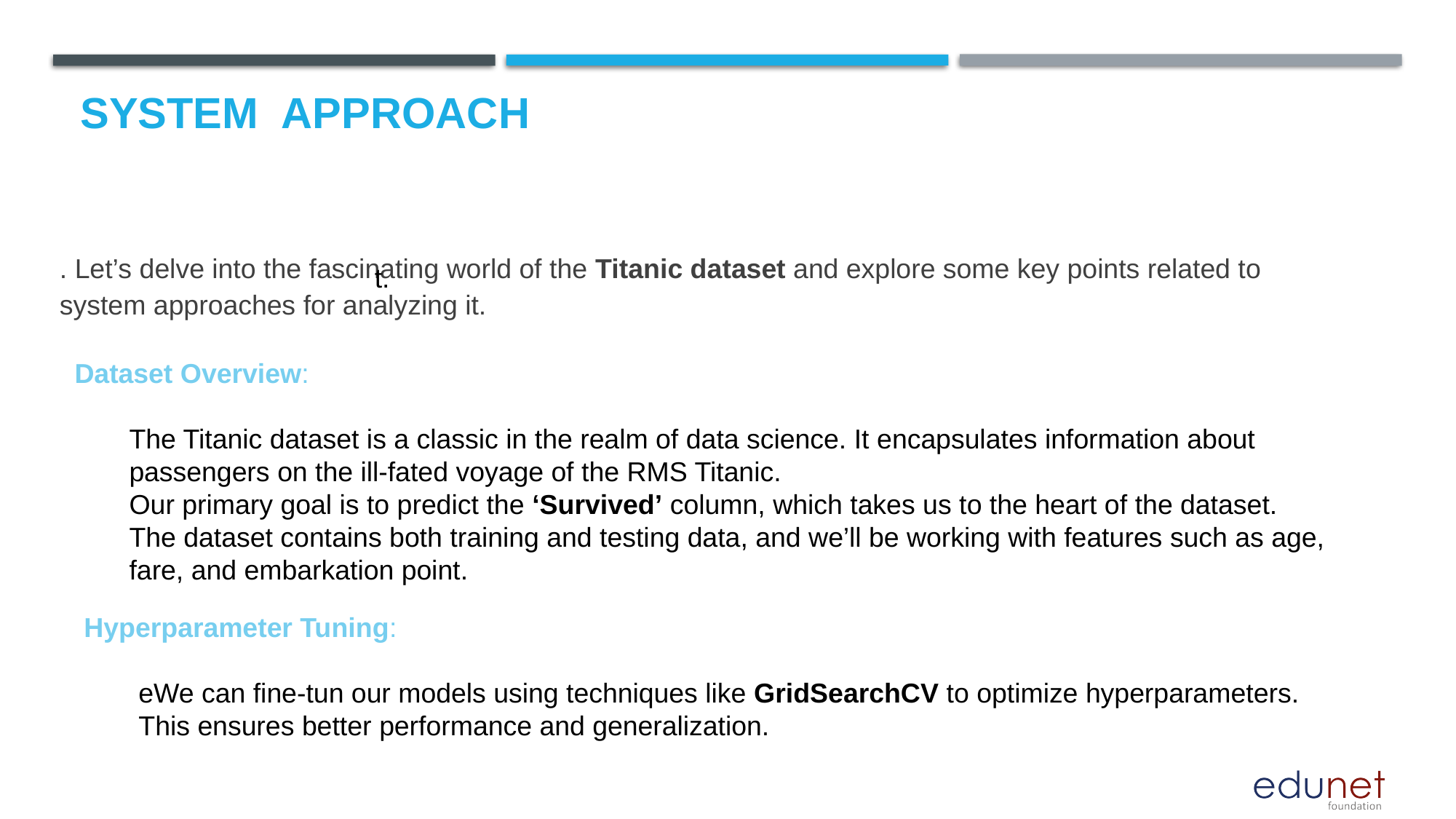

# System  Approach
. Let’s delve into the fascinating world of the Titanic dataset and explore some key points related to system approaches for analyzing it.
t.
Dataset Overview:

The Titanic dataset is a classic in the realm of data science. It encapsulates information about passengers on the ill-fated voyage of the RMS Titanic.
Our primary goal is to predict the ‘Survived’ column, which takes us to the heart of the dataset.
The dataset contains both training and testing data, and we’ll be working with features such as age, fare, and embarkation point.
Hyperparameter Tuning:

eWe can fine-tun our models using techniques like GridSearchCV to optimize hyperparameters.
This ensures better performance and generalization.